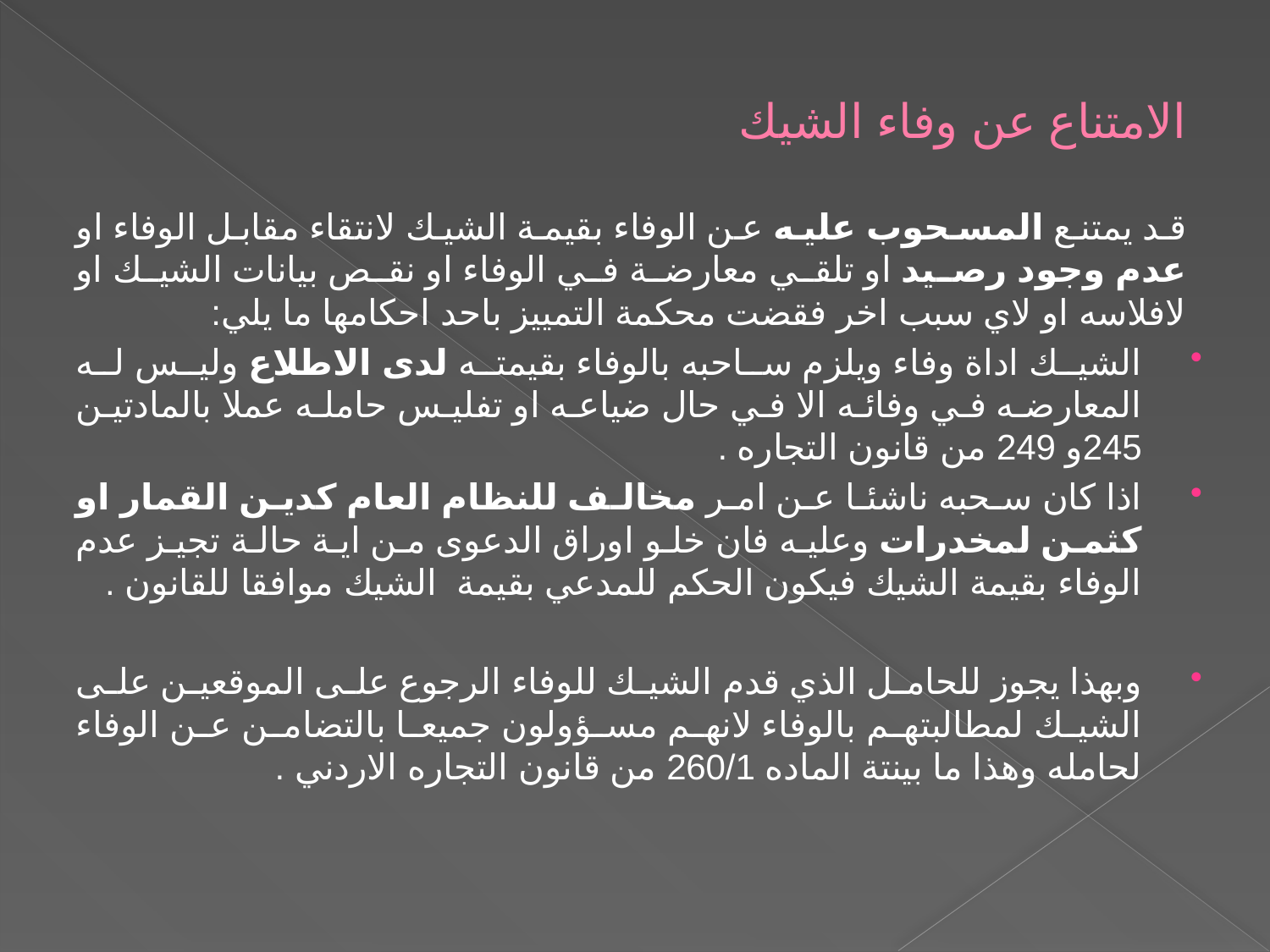

الامتناع عن وفاء الشيك

قد يمتنع المسحوب عليه عن الوفاء بقيمة الشيك لانتقاء مقابل الوفاء او عدم وجود رصيد او تلقي معارضة في الوفاء او نقص بيانات الشيك او لافلاسه او لاي سبب اخر فقضت محكمة التمييز باحد احكامها ما يلي:
الشيك اداة وفاء ويلزم ساحبه بالوفاء بقيمته لدى الاطلاع وليس له المعارضه في وفائه الا في حال ضياعه او تفليس حامله عملا بالمادتين 245و 249 من قانون التجاره .
اذا كان سحبه ناشئا عن امر مخالف للنظام العام كدين القمار او كثمن لمخدرات وعليه فان خلو اوراق الدعوى من اية حالة تجيز عدم الوفاء بقيمة الشيك فيكون الحكم للمدعي بقيمة  الشيك موافقا للقانون .

وبهذا يجوز للحامل الذي قدم الشيك للوفاء الرجوع على الموقعين على الشيك لمطالبتهم بالوفاء لانهم مسؤولون جميعا بالتضامن عن الوفاء لحامله وهذا ما بينتة الماده 260/1 من قانون التجاره الاردني .